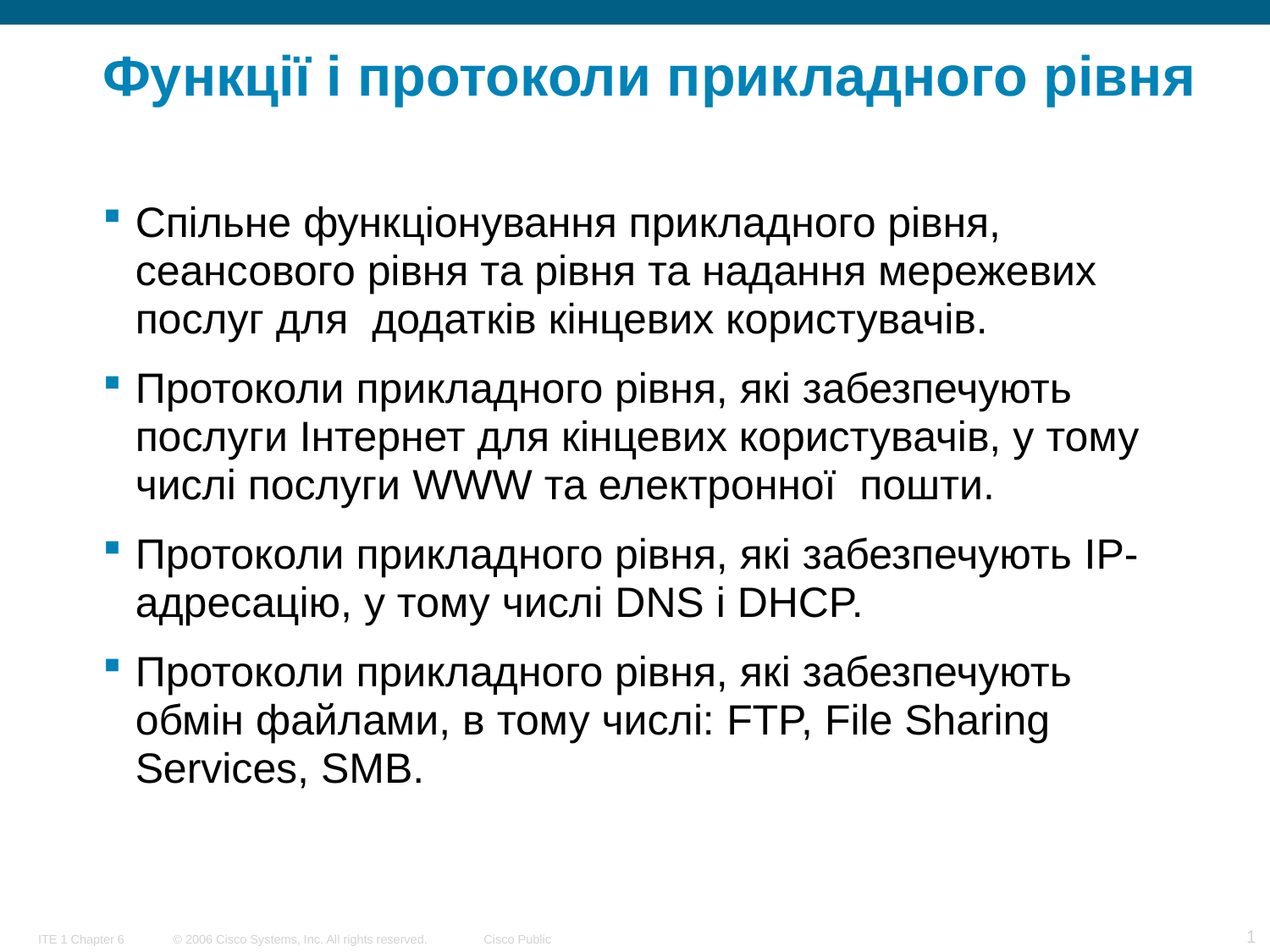

# Функції і протоколи прикладного рівня
Спільне функціонування прикладного рівня, сеансового рівня та рівня та надання мережевих послуг для  додатків кінцевих користувачів.
Протоколи прикладного рівня, які забезпечують послуги Інтернет для кінцевих користувачів, у тому числі послуги WWW та електронної  пошти.
Протоколи прикладного рівня, які забезпечують IP-адресацію, у тому числі DNS і DHCP.
Протоколи прикладного рівня, які забезпечують обмін файлами, в тому числі: FTP, File Sharing Services, SMB.